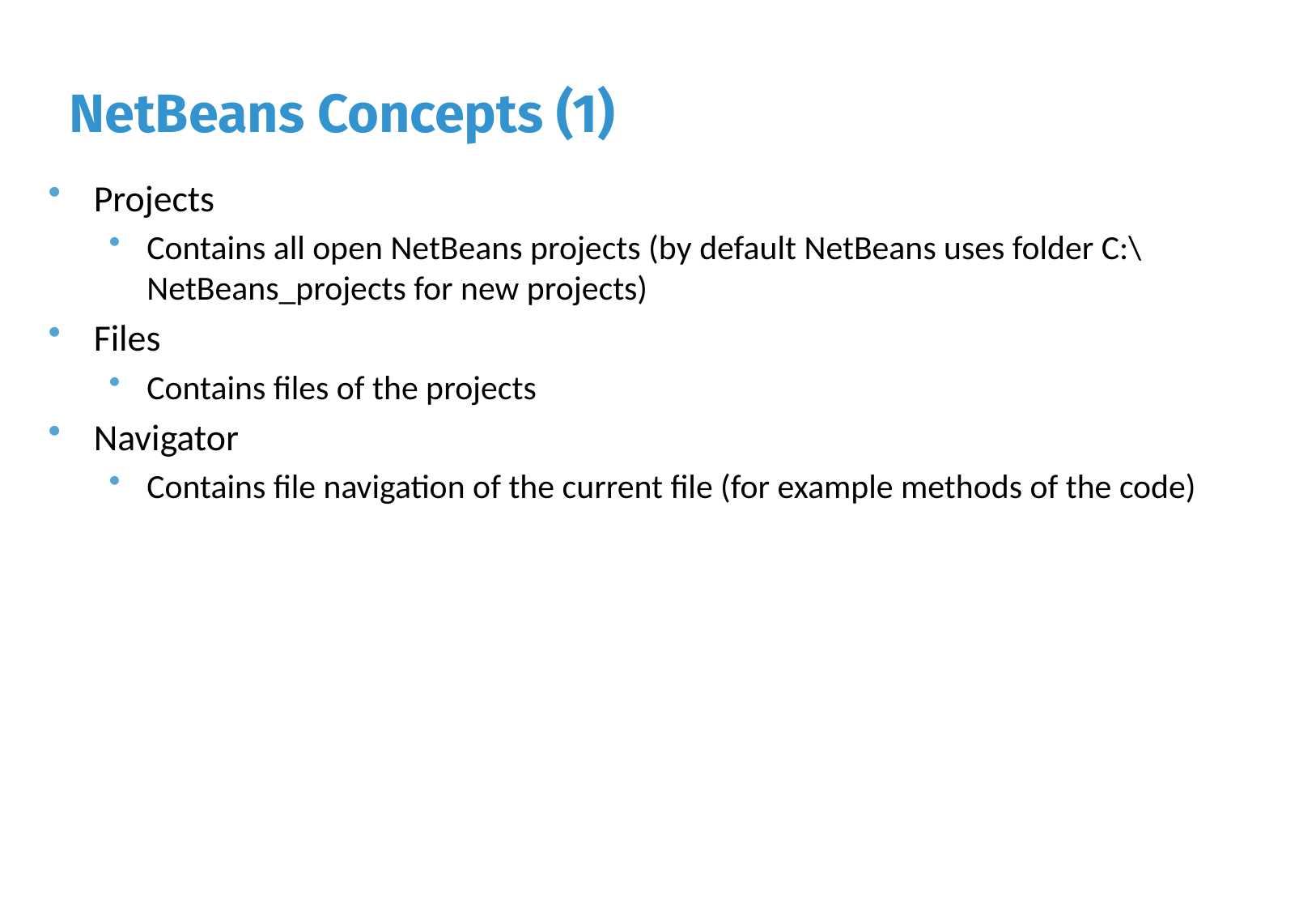

# NetBeans Concepts (1)
Projects
Contains all open NetBeans projects (by default NetBeans uses folder C:\NetBeans_projects for new projects)
Files
Contains files of the projects
Navigator
Contains file navigation of the current file (for example methods of the code)